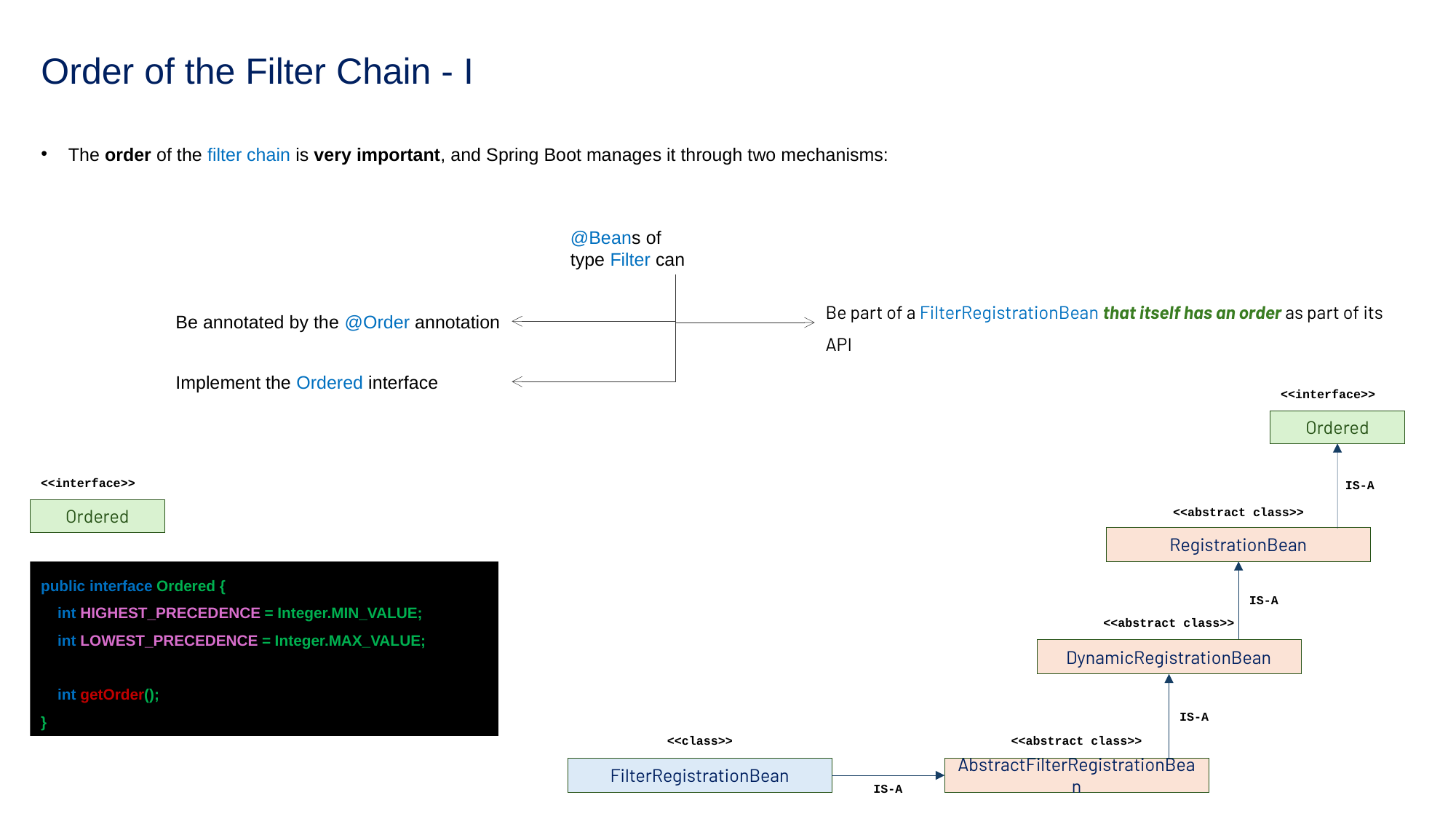

# Order of the Filter Chain - I
The order of the filter chain is very important, and Spring Boot manages it through two mechanisms:
@Beans of type Filter can
Be part of a FilterRegistrationBean that itself has an order as part of its API
Be annotated by the @Order annotation
Implement the Ordered interface
<<interface>>
Ordered
<<interface>>
Ordered
IS-A
<<abstract class>>
RegistrationBean
public interface Ordered {
    int HIGHEST_PRECEDENCE = Integer.MIN_VALUE;
    int LOWEST_PRECEDENCE = Integer.MAX_VALUE;
    int getOrder();
}
IS-A
<<abstract class>>
DynamicRegistrationBean
IS-A
<<class>>
<<abstract class>>
FilterRegistrationBean
AbstractFilterRegistrationBean
IS-A